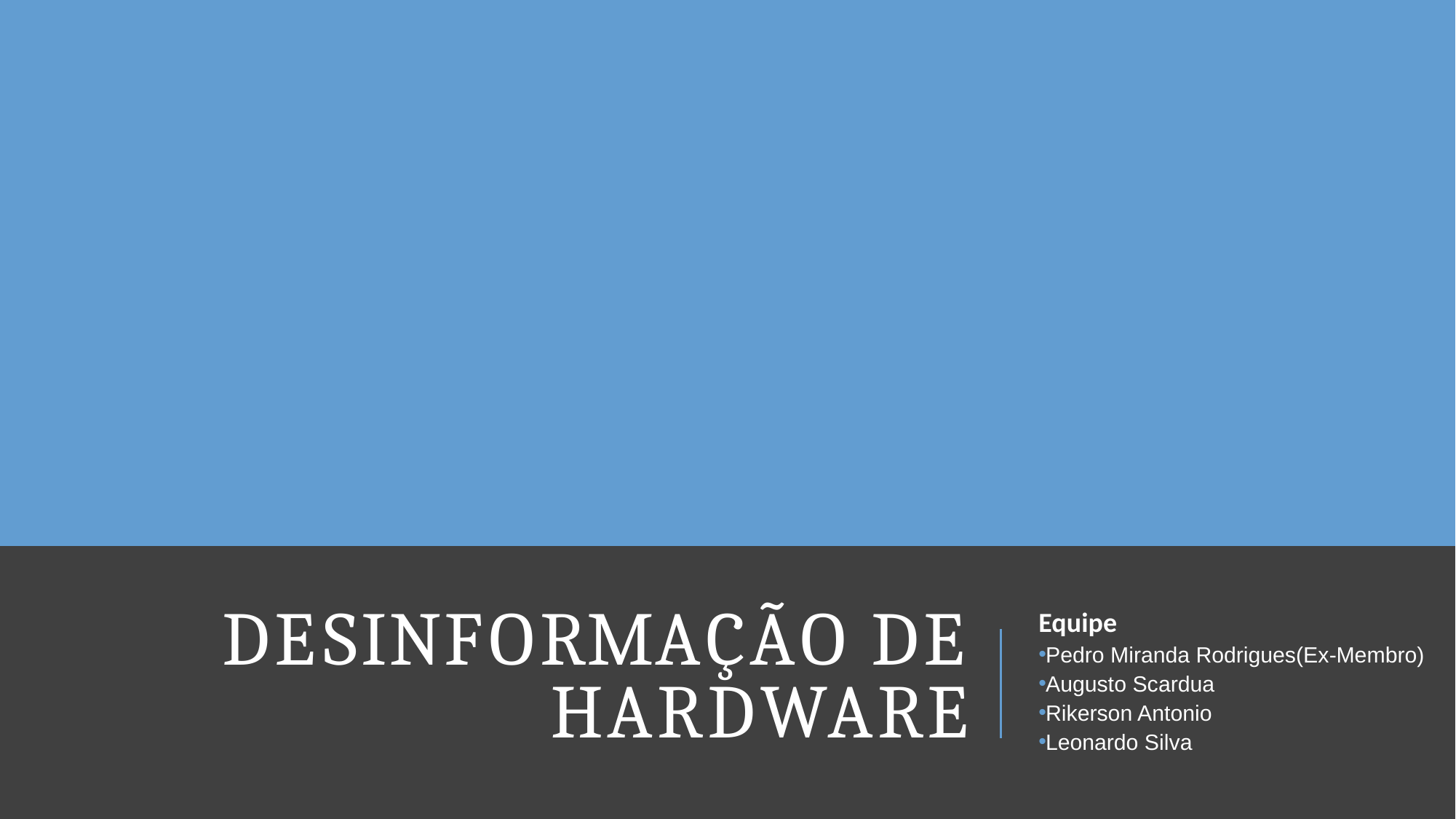

# Desinformação de hardware
Equipe
Pedro Miranda Rodrigues(Ex-Membro)
Augusto Scardua
Rikerson Antonio
Leonardo Silva